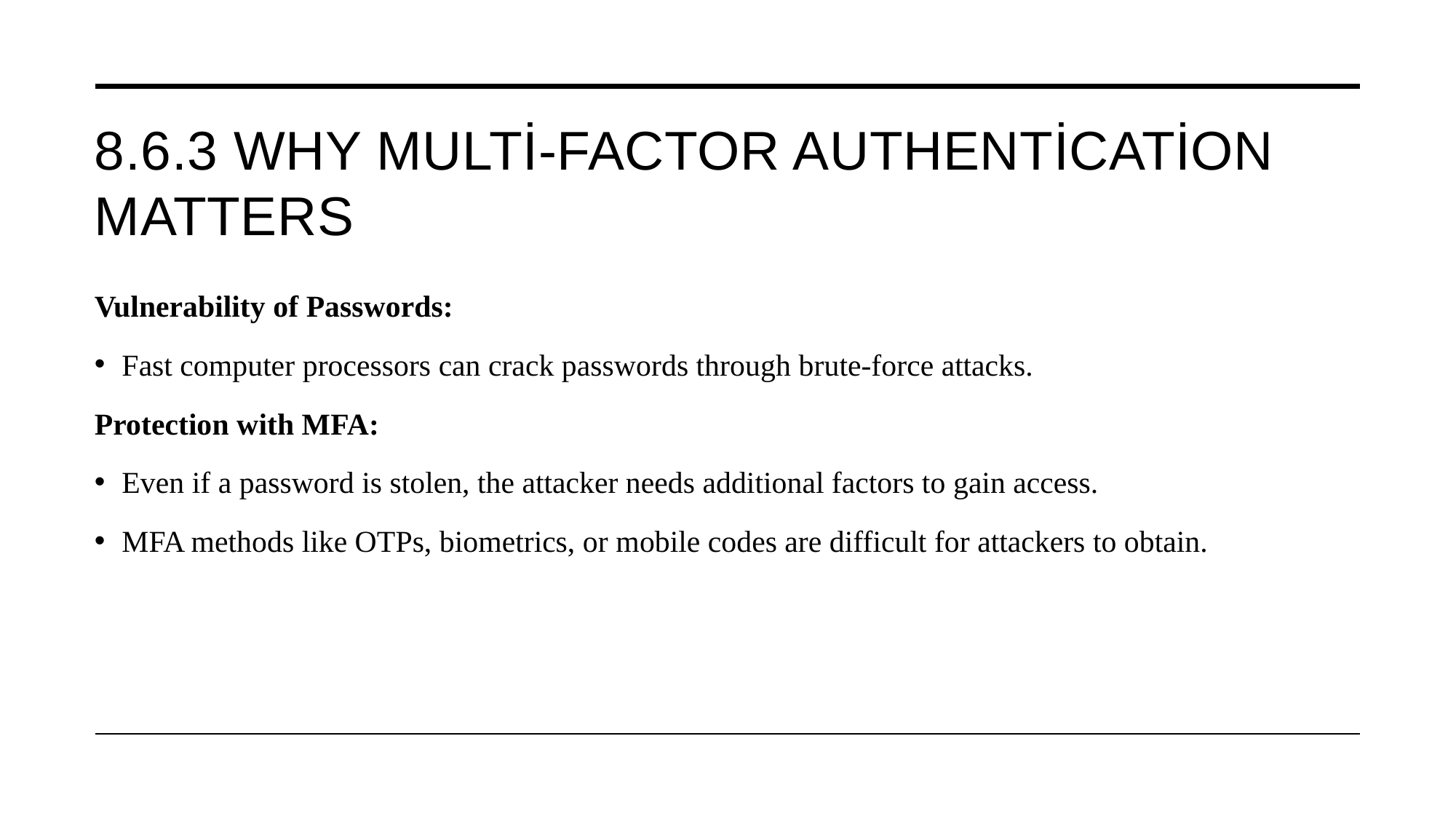

# 8.6.3 Why Multi-Factor Authentication Matters
Vulnerability of Passwords:
Fast computer processors can crack passwords through brute-force attacks.
Protection with MFA:
Even if a password is stolen, the attacker needs additional factors to gain access.
MFA methods like OTPs, biometrics, or mobile codes are difficult for attackers to obtain.